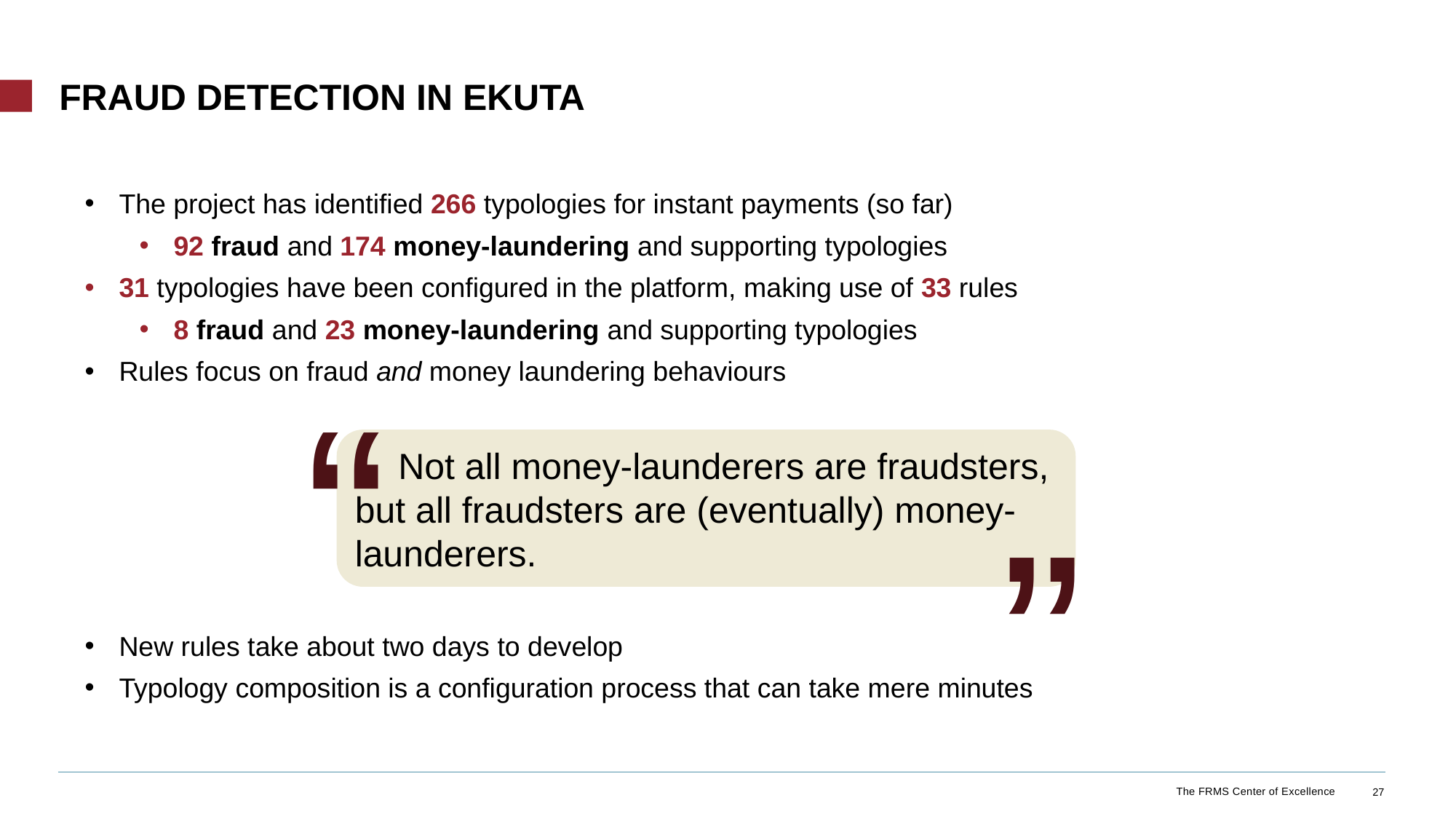

# FRAUD DETECTION IN EKUTA

The project has identified 266 typologies for instant payments (so far)
92 fraud and 174 money-laundering and supporting typologies
31 typologies have been configured in the platform, making use of 33 rules
8 fraud and 23 money-laundering and supporting typologies
Rules focus on fraud and money laundering behaviours
“
Not all money-launderers are fraudsters, but all fraudsters are (eventually) money-launderers.
”
New rules take about two days to develop
Typology composition is a configuration process that can take mere minutes

The FRMS Center of Excellence
27